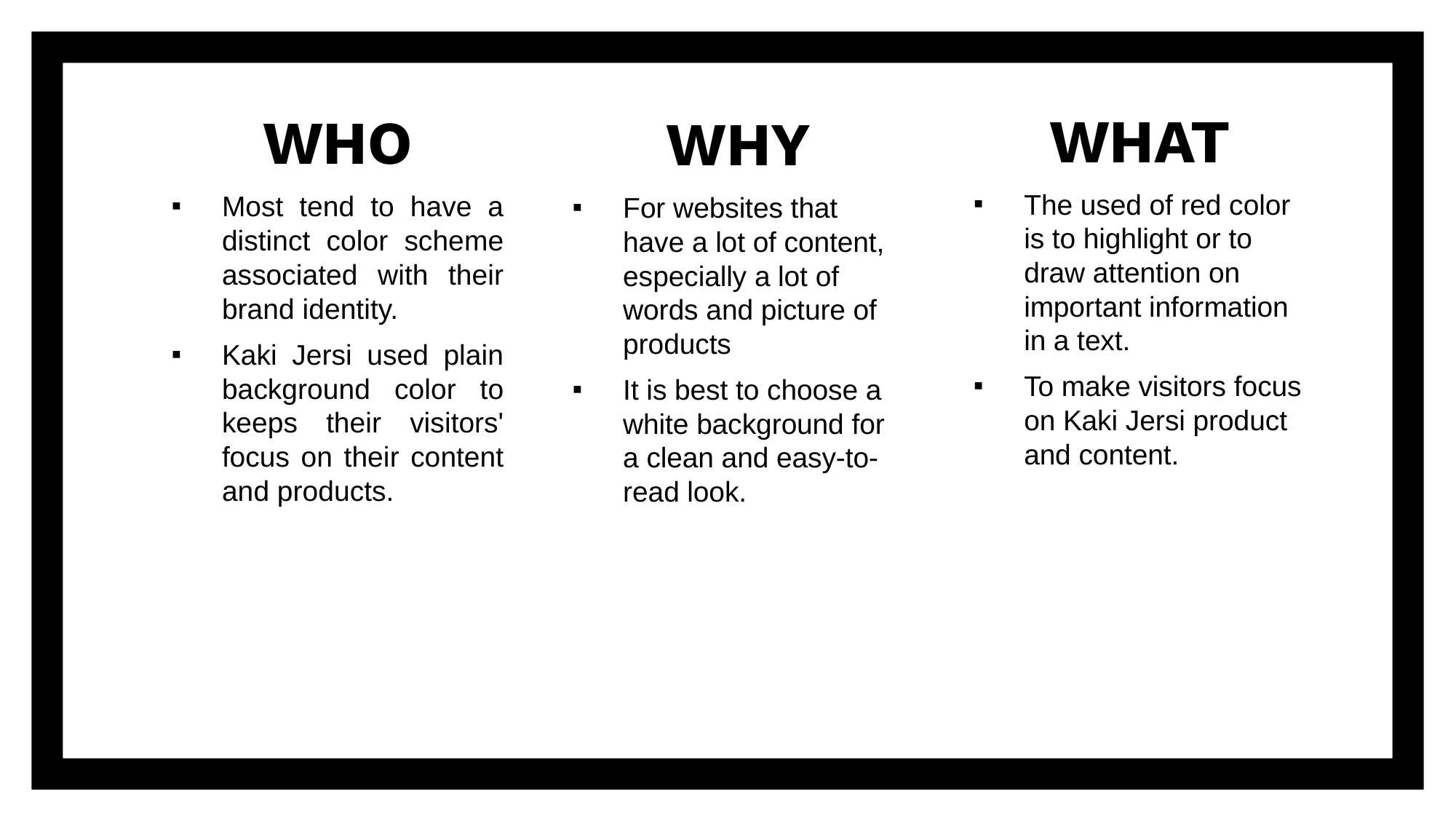

WHAT
The used of red color is to highlight or to draw attention on important information in a text.
To make visitors focus on Kaki Jersi product and content.
WHO
Most tend to have a distinct color scheme associated with their brand identity.
Kaki Jersi used plain background color to keeps their visitors' focus on their content and products.

WHY
For websites that have a lot of content,  especially a lot of words and picture of products
It is best to choose a white background for a clean and easy-to-read look.